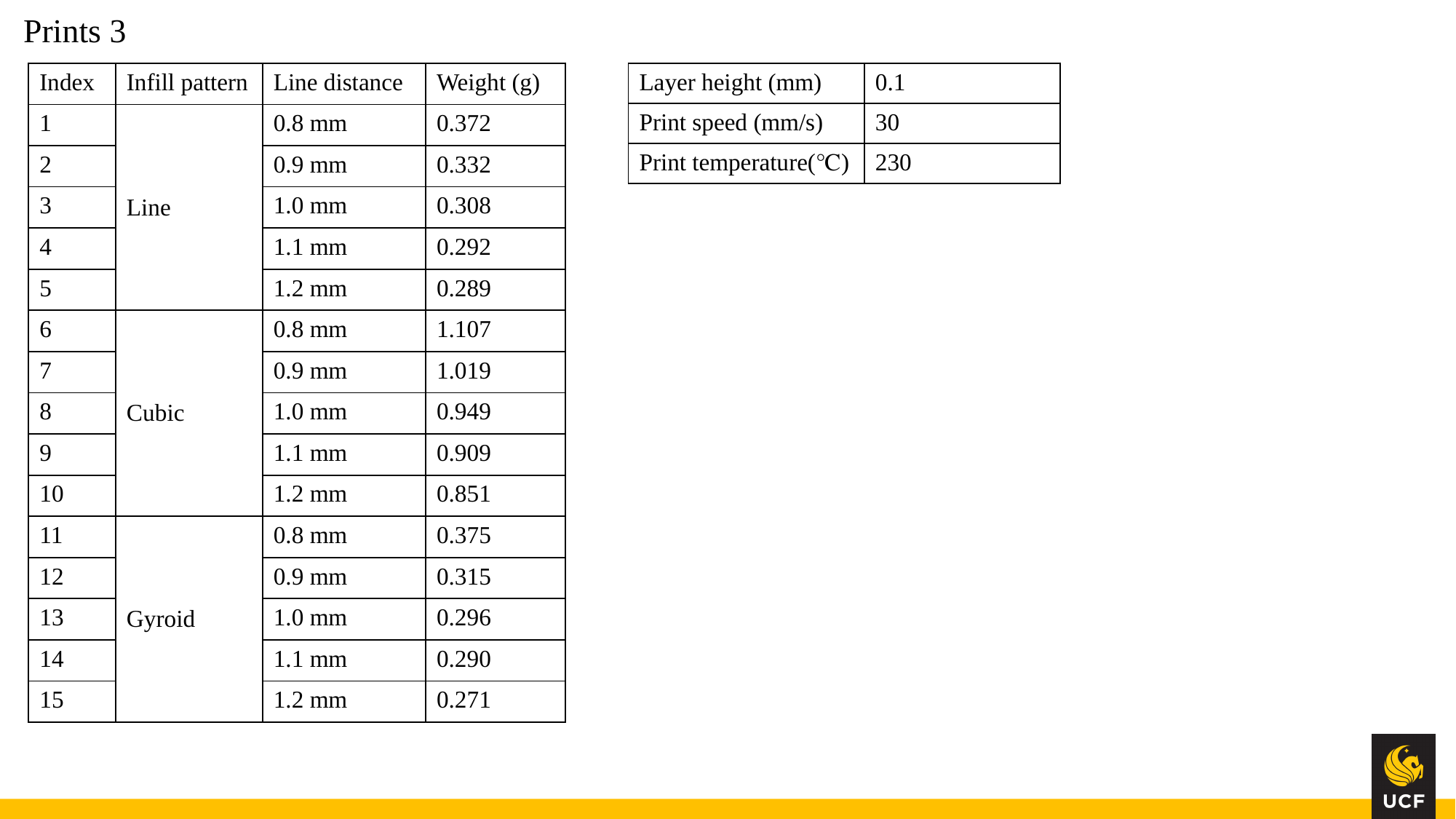

# Prints 3
| Index | Infill pattern | Line distance | Weight (g) |
| --- | --- | --- | --- |
| 1 | Line | 0.8 mm | 0.372 |
| 2 |  | 0.9 mm | 0.332 |
| 3 |  | 1.0 mm | 0.308 |
| 4 |  | 1.1 mm | 0.292 |
| 5 |  | 1.2 mm | 0.289 |
| 6 | Cubic | 0.8 mm | 1.107 |
| 7 |  | 0.9 mm | 1.019 |
| 8 |  | 1.0 mm | 0.949 |
| 9 |  | 1.1 mm | 0.909 |
| 10 |  | 1.2 mm | 0.851 |
| 11 | Gyroid | 0.8 mm | 0.375 |
| 12 |  | 0.9 mm | 0.315 |
| 13 |  | 1.0 mm | 0.296 |
| 14 |  | 1.1 mm | 0.290 |
| 15 |  | 1.2 mm | 0.271 |
| Layer height (mm) | 0.1 |
| --- | --- |
| Print speed (mm/s) | 30 |
| Print temperature(℃) | 230 |